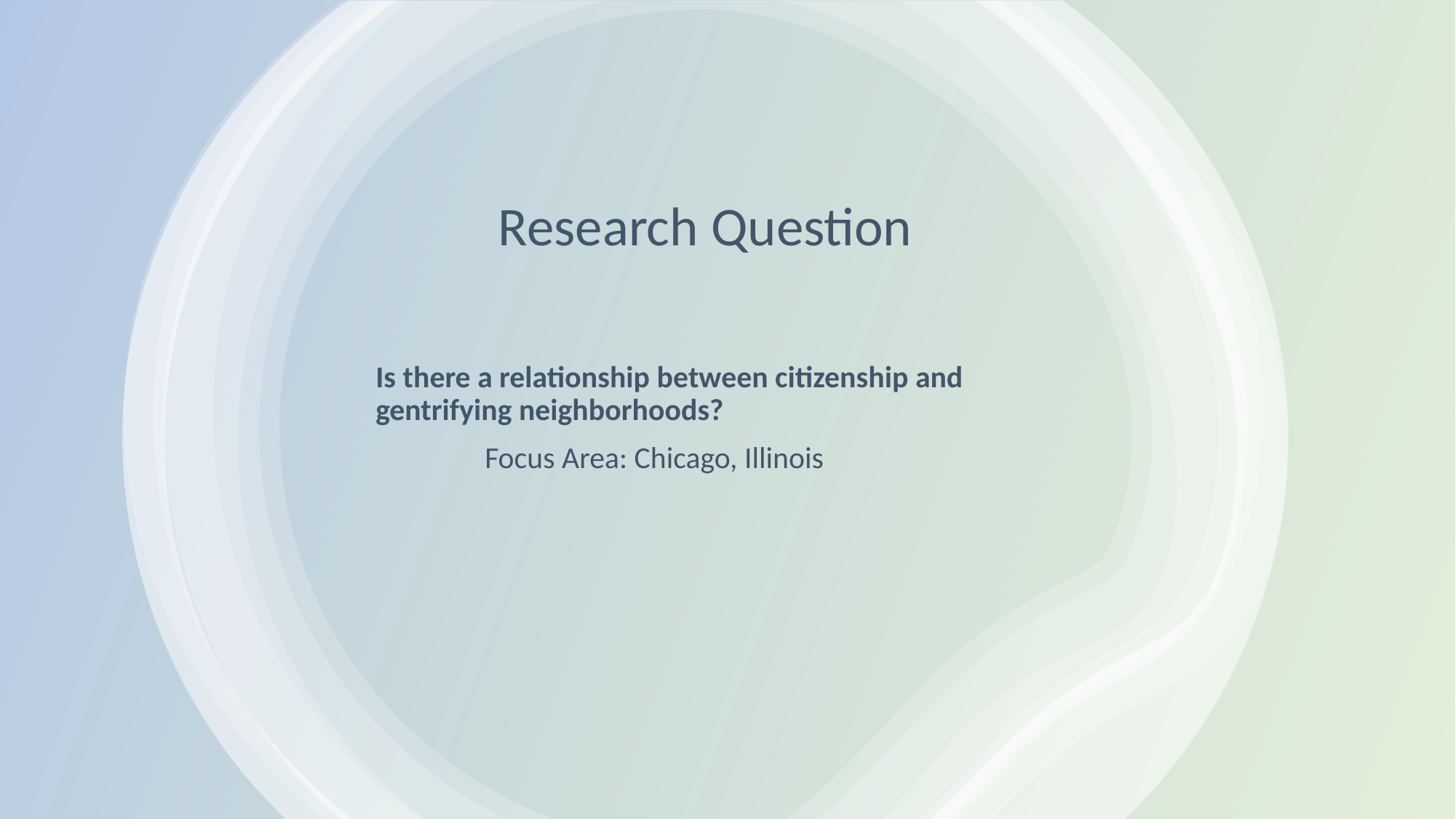

# Research Question
Is there a relationship between citizenship and gentrifying neighborhoods?
	Focus Area: Chicago, Illinois